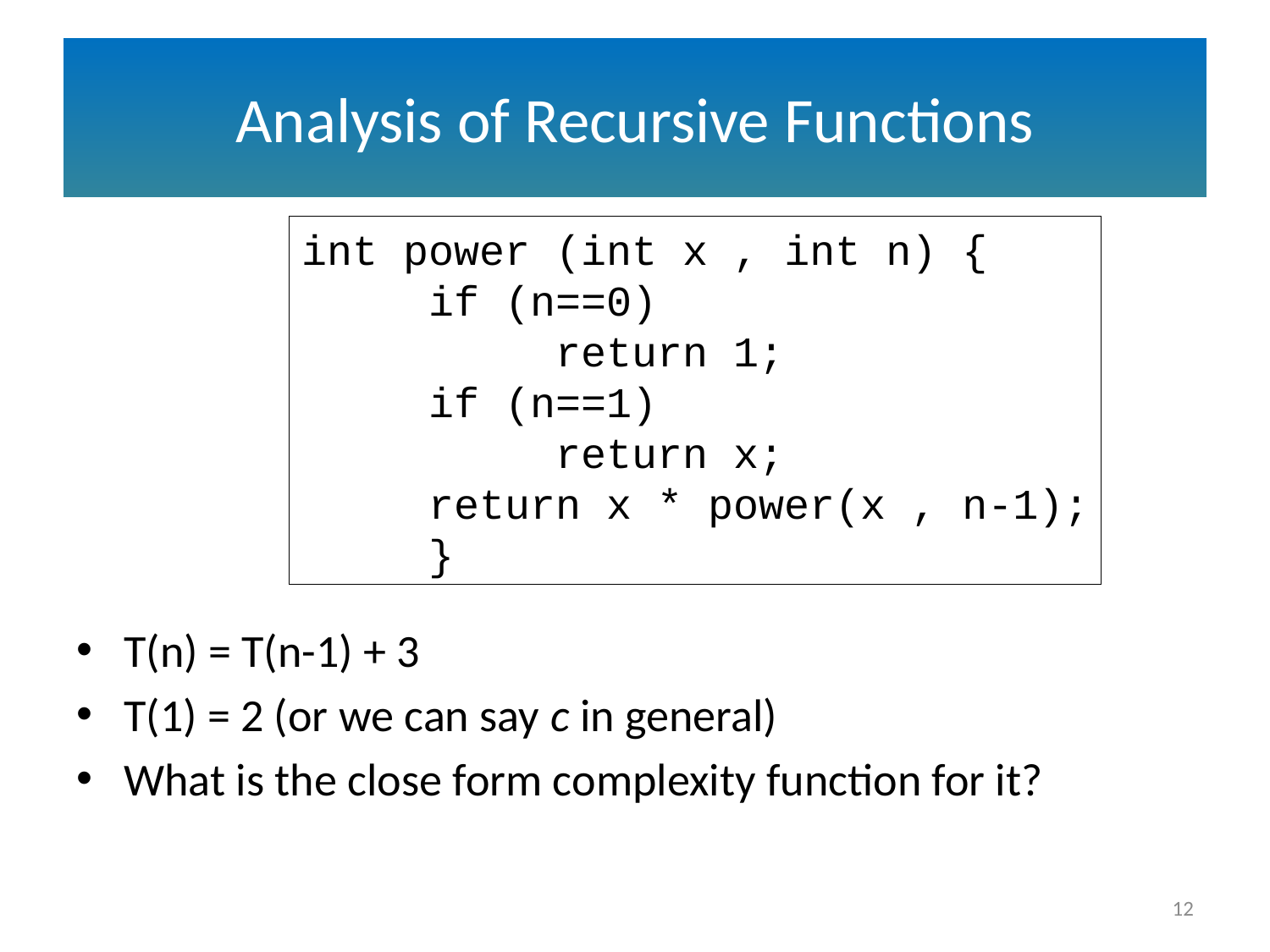

# Analysis of Recursive Functions
int power (int x , int n) {
	if (n==0)
		return 1;
	if (n==1)
		return x;
	return x * power(x , n-1);
	}

T(n) = T(n-1) + 3
T(1) = 2 (or we can say c in general)
What is the close form complexity function for it?
12